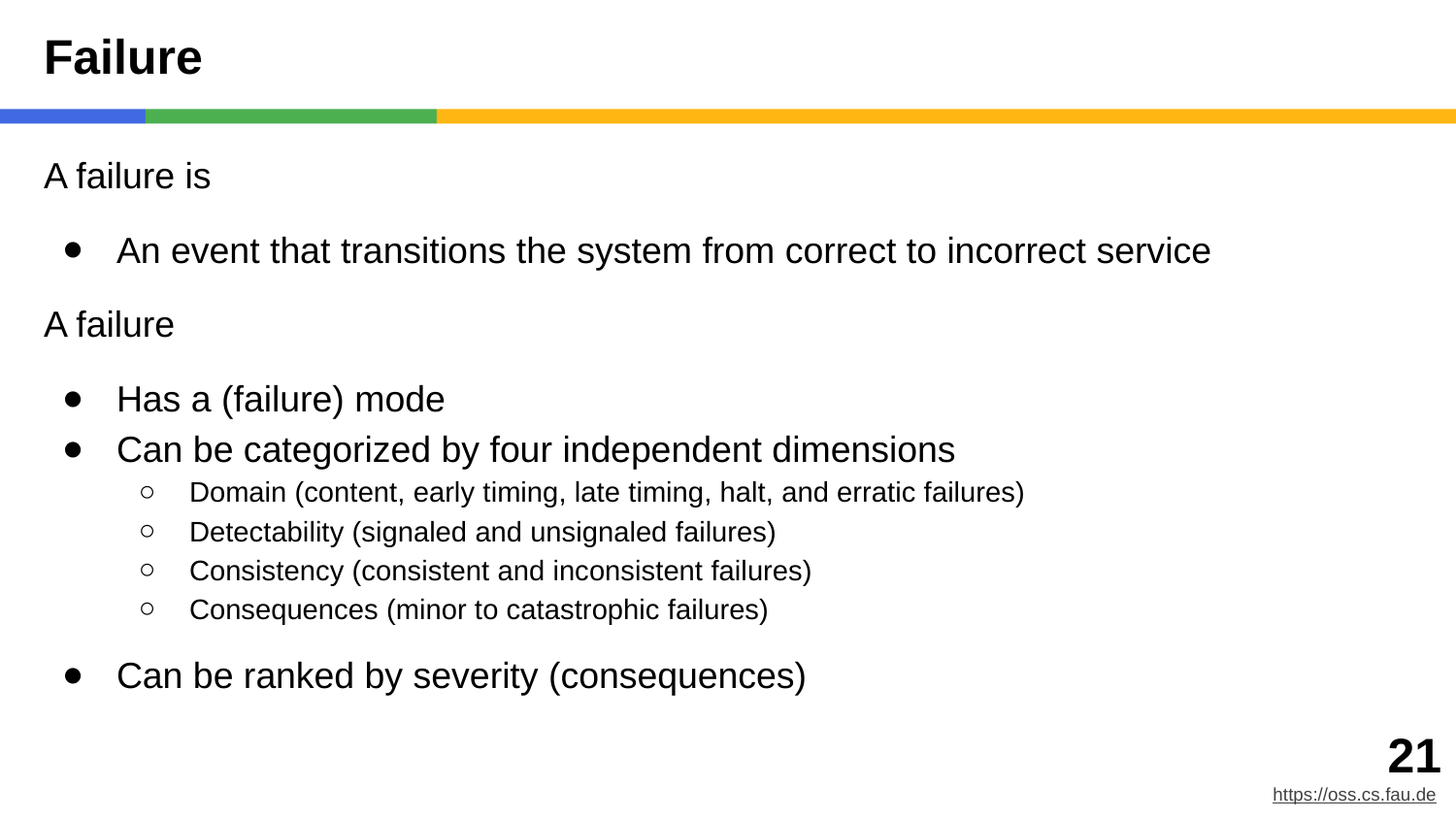

# Failure
A failure is
An event that transitions the system from correct to incorrect service
A failure
Has a (failure) mode
Can be categorized by four independent dimensions
Domain (content, early timing, late timing, halt, and erratic failures)
Detectability (signaled and unsignaled failures)
Consistency (consistent and inconsistent failures)
Consequences (minor to catastrophic failures)
Can be ranked by severity (consequences)

21
https://oss.cs.fau.de